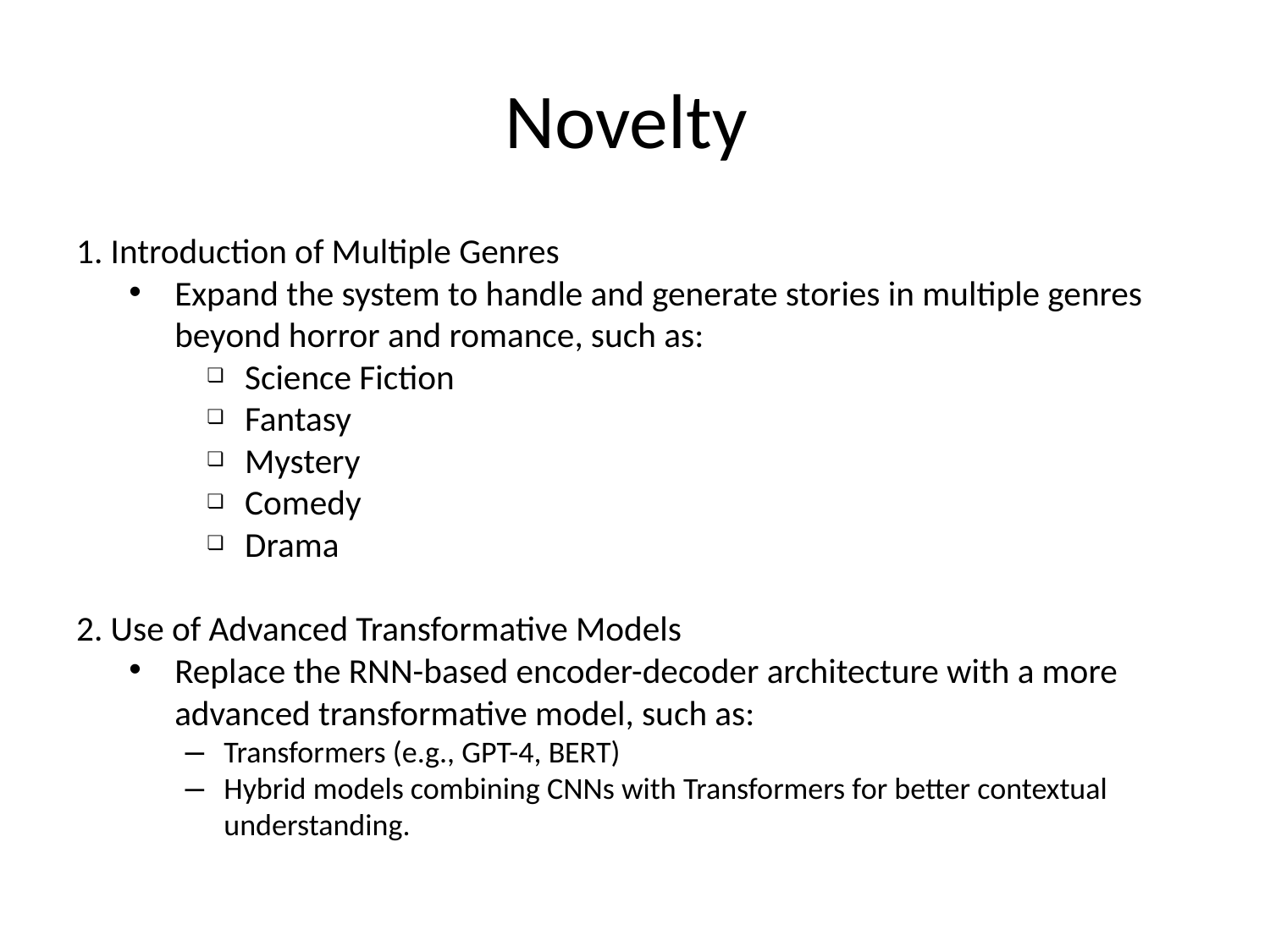

# Novelty
1. Introduction of Multiple Genres
Expand the system to handle and generate stories in multiple genres beyond horror and romance, such as:
Science Fiction
Fantasy
Mystery
Comedy
Drama

2. Use of Advanced Transformative Models
Replace the RNN-based encoder-decoder architecture with a more advanced transformative model, such as:
Transformers (e.g., GPT-4, BERT)
Hybrid models combining CNNs with Transformers for better contextual understanding.